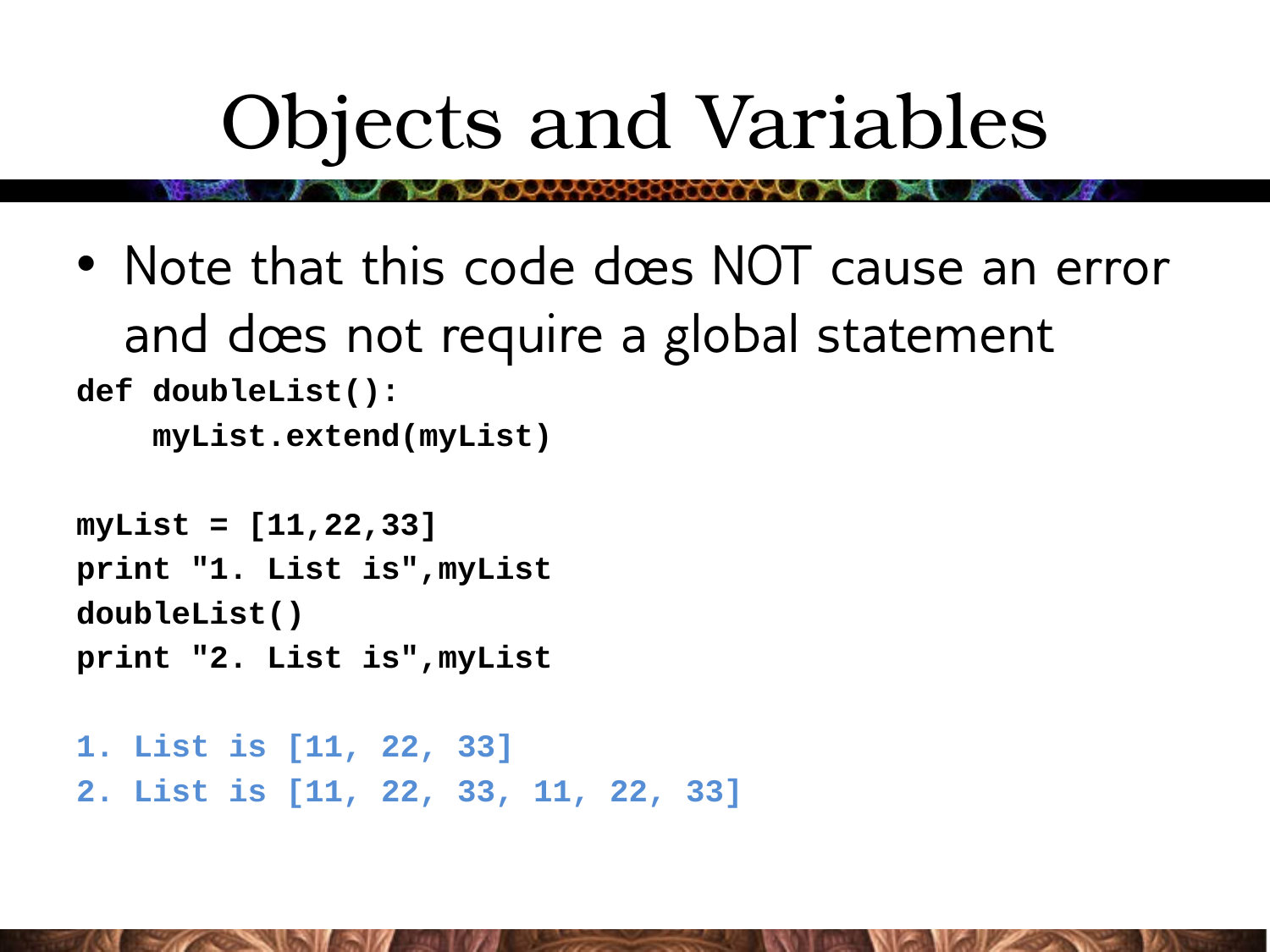

# Objects and Variables
Note that this code does NOT cause an error and does not require a global statement
def doubleList():
    myList.extend(myList)

myList = [11,22,33]
print "1. List is",myList
doubleList()
print "2. List is",myList

1. List is [11, 22, 33]
2. List is [11, 22, 33, 11, 22, 33]